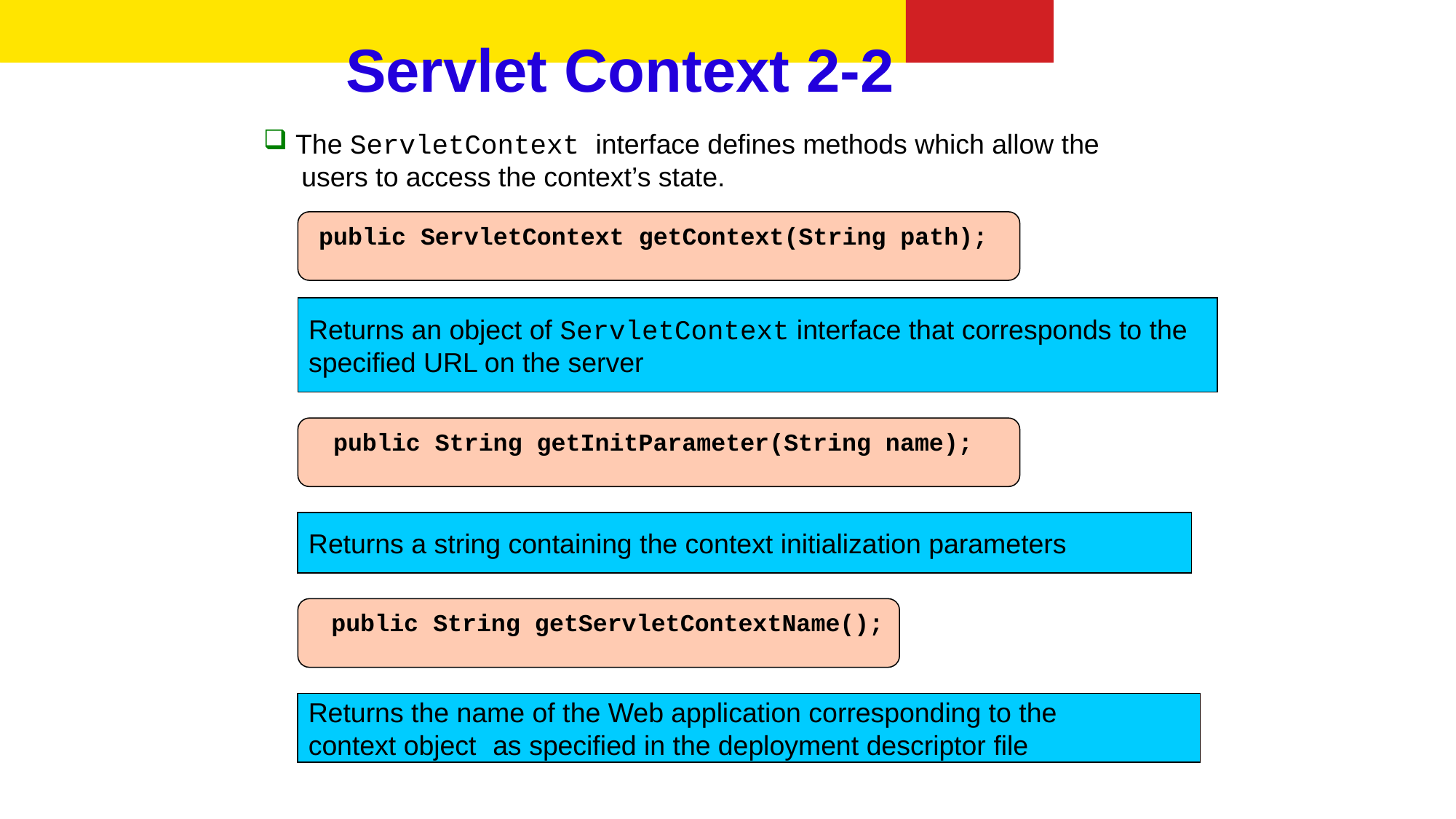

# Servlet Context 2-2

 The ServletContext interface defines methods which allow the
     users to access the context’s state.
public ServletContext getContext(String path);
Returns an object of ServletContext interface that corresponds to the
specified URL on the server
public String getInitParameter(String name);
Returns a string containing the context initialization parameters
  public String getServletContextName();
Returns the name of the Web application corresponding to the
context object as specified in the deployment descriptor file